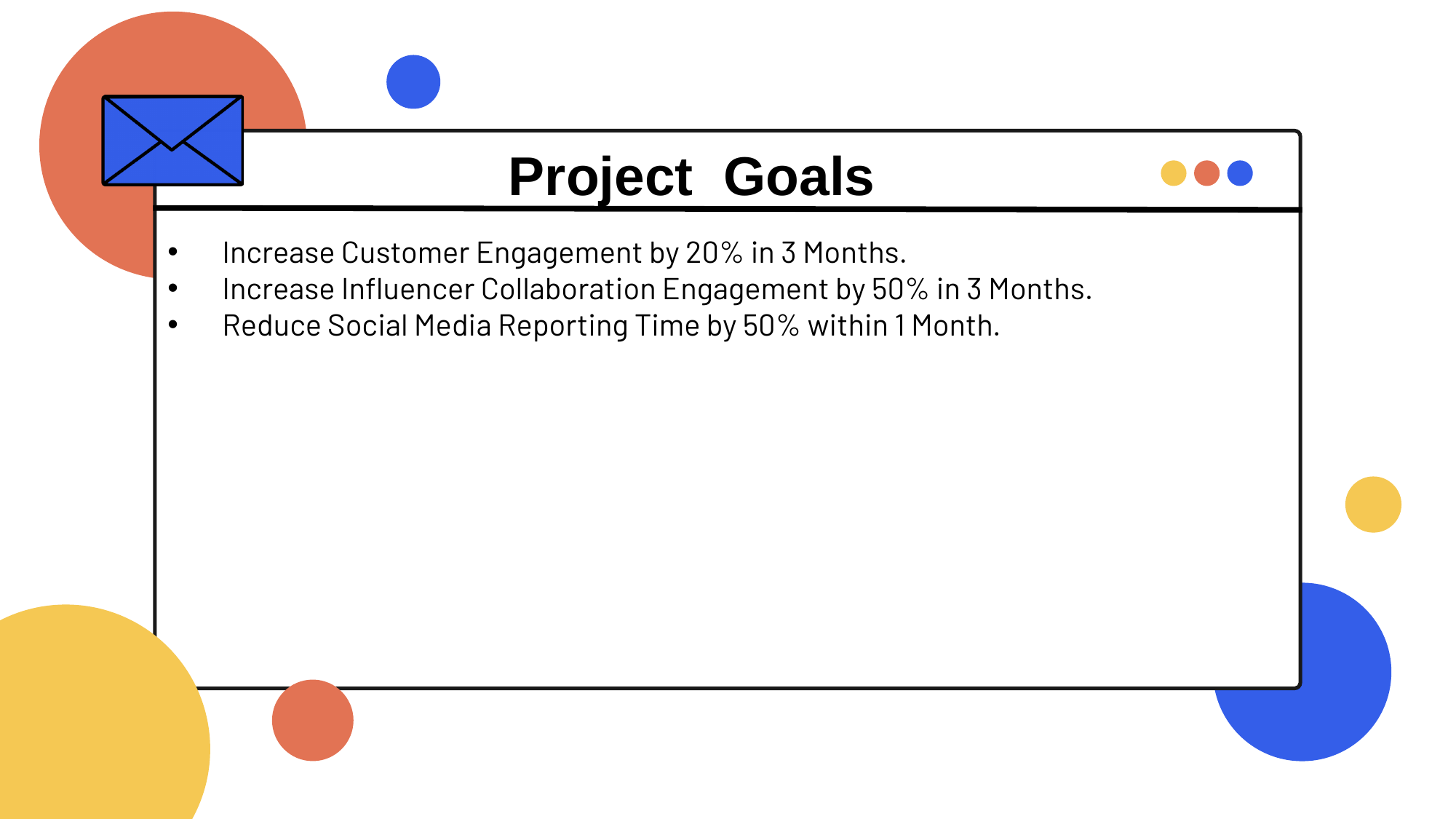

Project  Goals

Increase Customer Engagement by 20% in 3 Months.
Increase Influencer Collaboration Engagement by 50% in 3 Months.
Reduce Social Media Reporting Time by 50% within 1 Month.
LARANA COMPANY